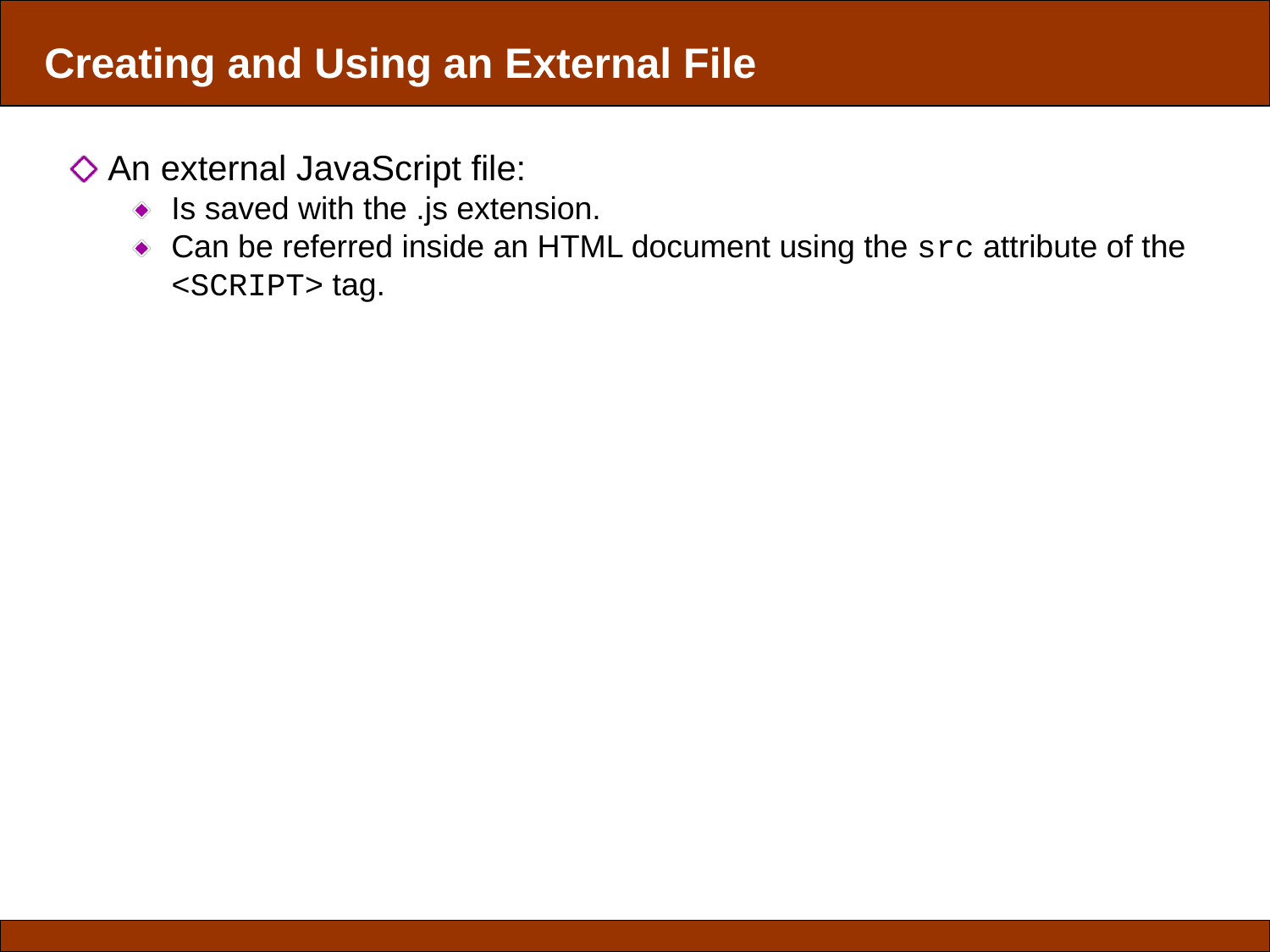

Creating and Using an External File
An external JavaScript file:
Is saved with the .js extension.
Can be referred inside an HTML document using the src attribute of the
<SCRIPT> tag.
Slide ‹#› of 33